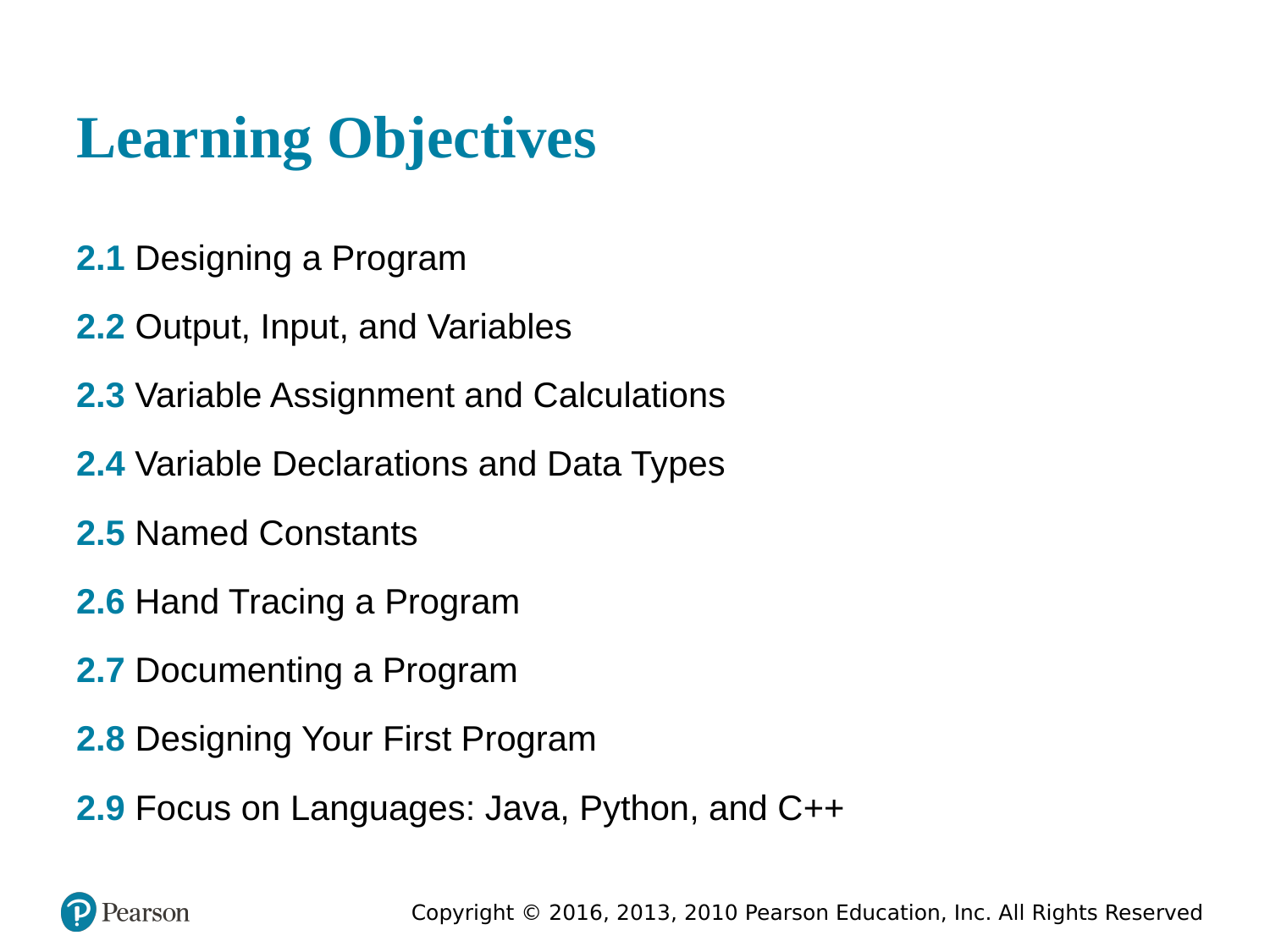

# Learning Objectives
2.1 Designing a Program
2.2 Output, Input, and Variables
2.3 Variable Assignment and Calculations
2.4 Variable Declarations and Data Types
2.5 Named Constants
2.6 Hand Tracing a Program
2.7 Documenting a Program
2.8 Designing Your First Program
2.9 Focus on Languages: Java, Python, and C++